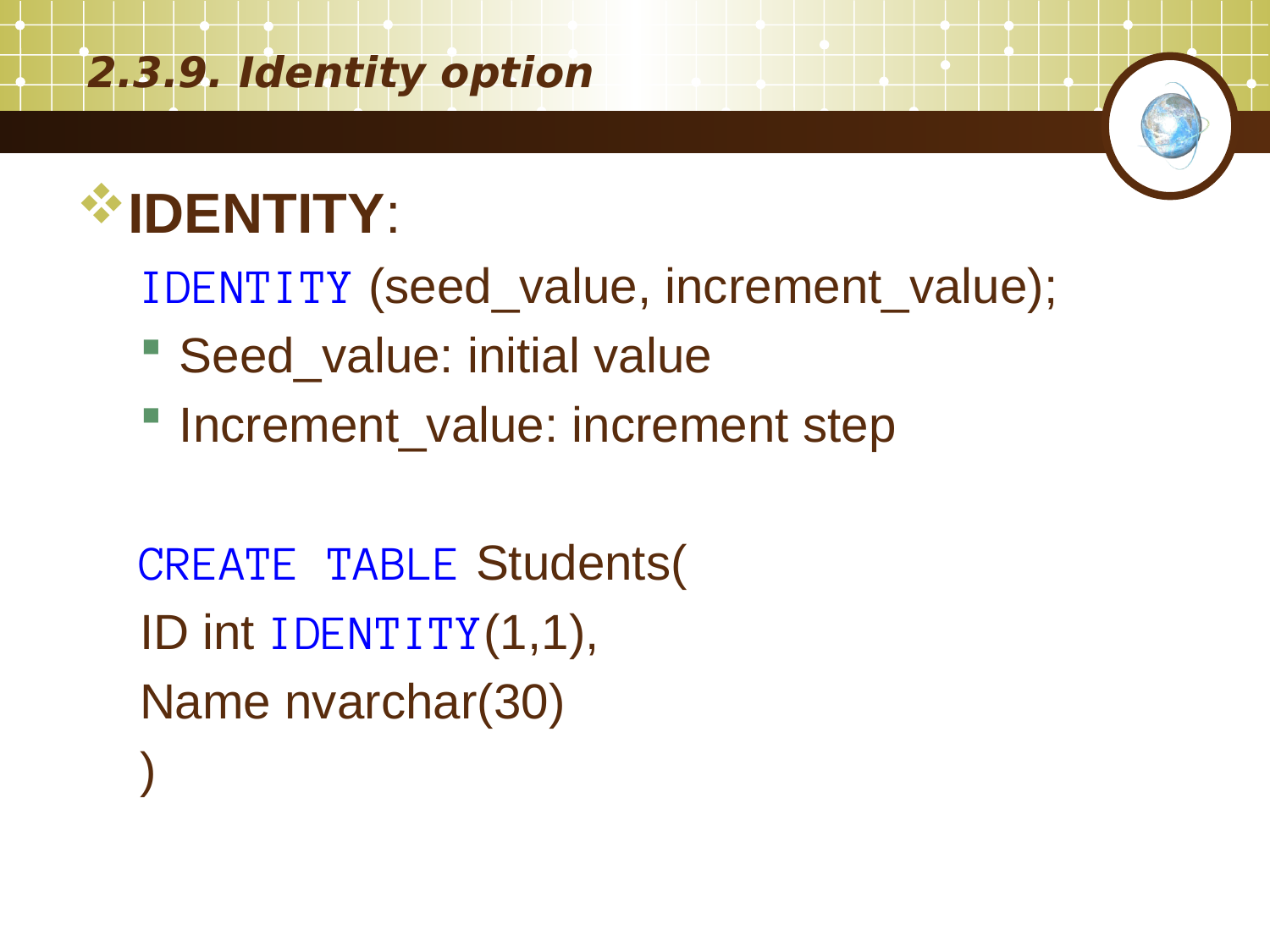

# 2.3.9. Identity option
IDENTITY:
IDENTITY (seed_value, increment_value);
Seed_value: initial value
Increment_value: increment step

CREATE TABLE Students(
ID int IDENTITY(1,1),
Name nvarchar(30)
)